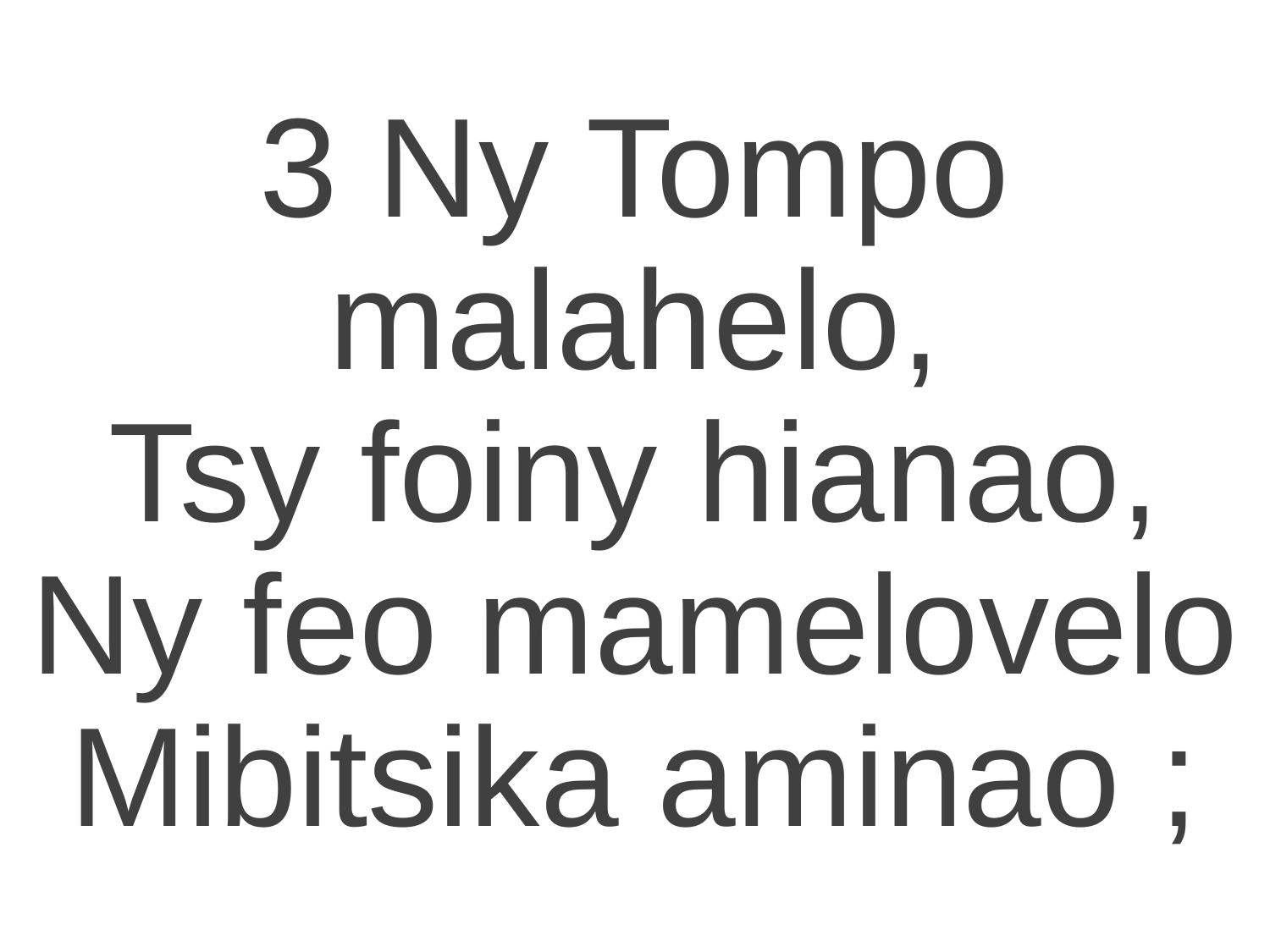

3 Ny Tompo malahelo,
Tsy foiny hianao,
Ny feo mamelovelo
Mibitsika aminao ;